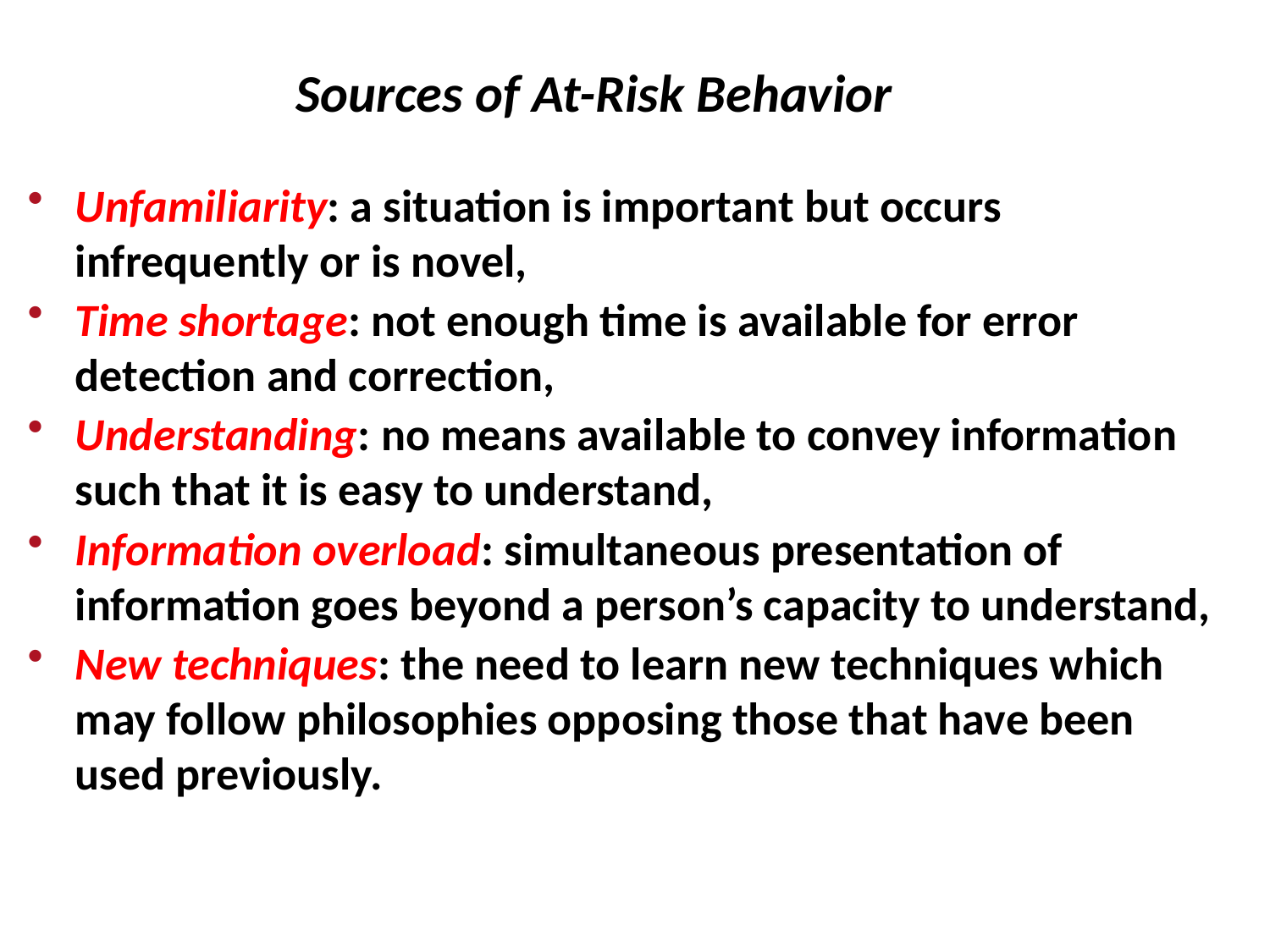

# Sources of At-Risk Behavior
Unfamiliarity: a situation is important but occurs infrequently or is novel,
Time shortage: not enough time is available for error detection and correction,
Understanding: no means available to convey information such that it is easy to understand,
Information overload: simultaneous presentation of information goes beyond a person’s capacity to understand,
New techniques: the need to learn new techniques which may follow philosophies opposing those that have been used previously.